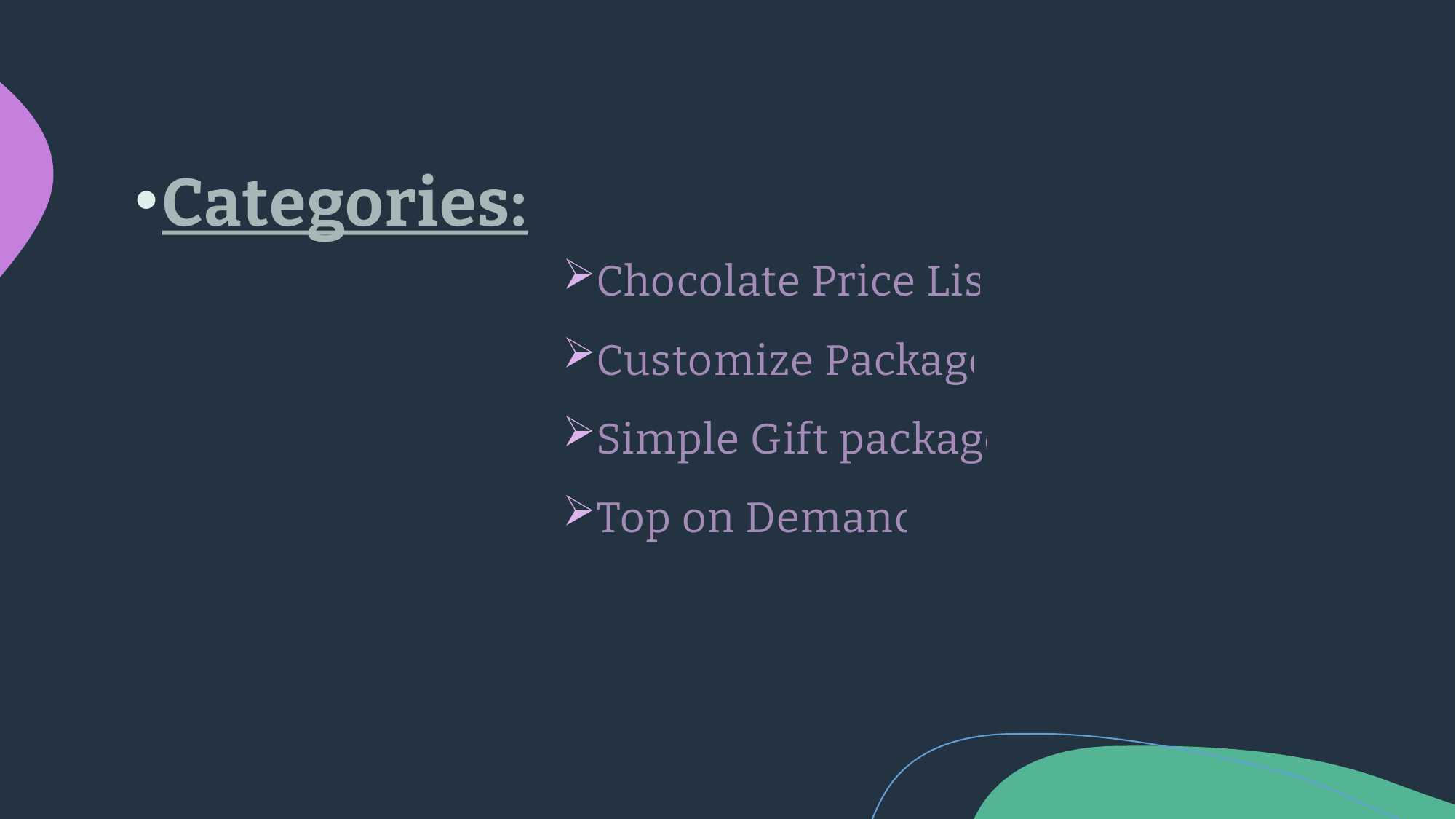

Categories:
Chocolate Price List
Customize Package
Simple Gift package
Top on Demand